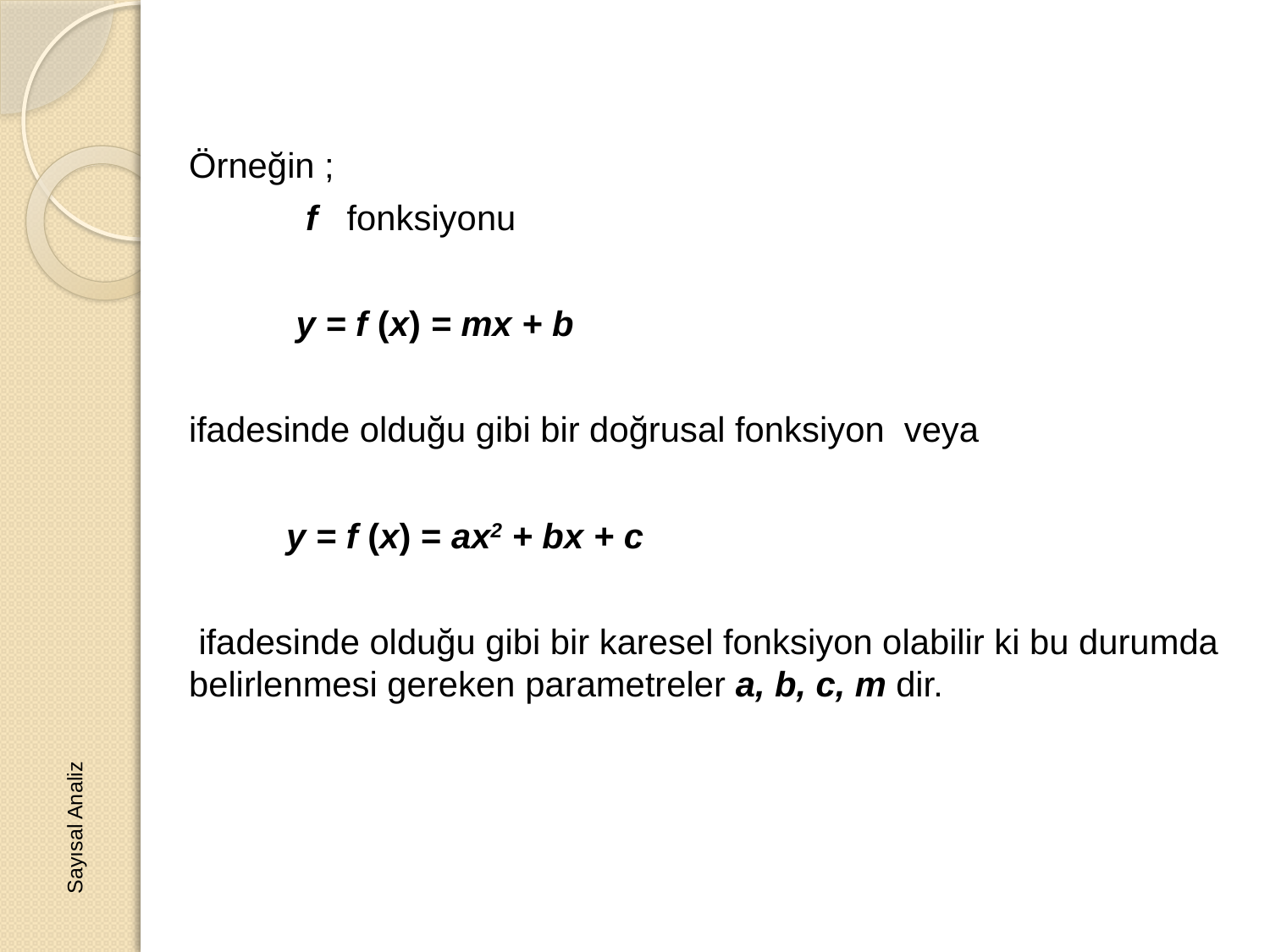

Örneğin ;
            f   fonksiyonu

           y = f (x) = mx + b

ifadesinde olduğu gibi bir doğrusal fonksiyon  veya

          y = f (x) = ax2 + bx + c

 ifadesinde olduğu gibi bir karesel fonksiyon olabilir ki bu durumda belirlenmesi gereken parametreler a, b, c, m dir.

Sayısal Analiz